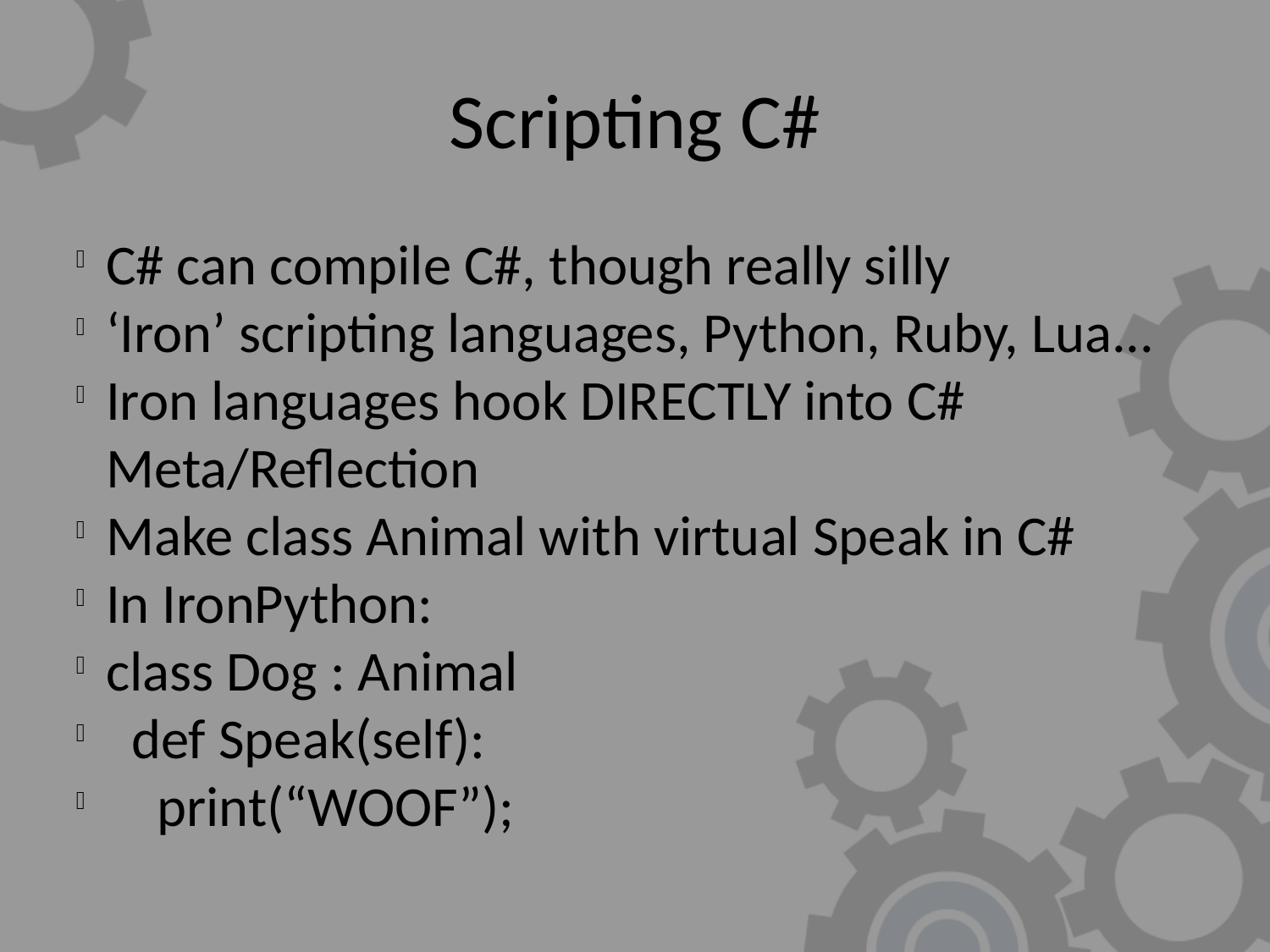

Scripting C#
C# can compile C#, though really silly
‘Iron’ scripting languages, Python, Ruby, Lua...
Iron languages hook DIRECTLY into C# Meta/Reflection
Make class Animal with virtual Speak in C#
In IronPython:
class Dog : Animal
  def Speak(self):
    print(“WOOF”);